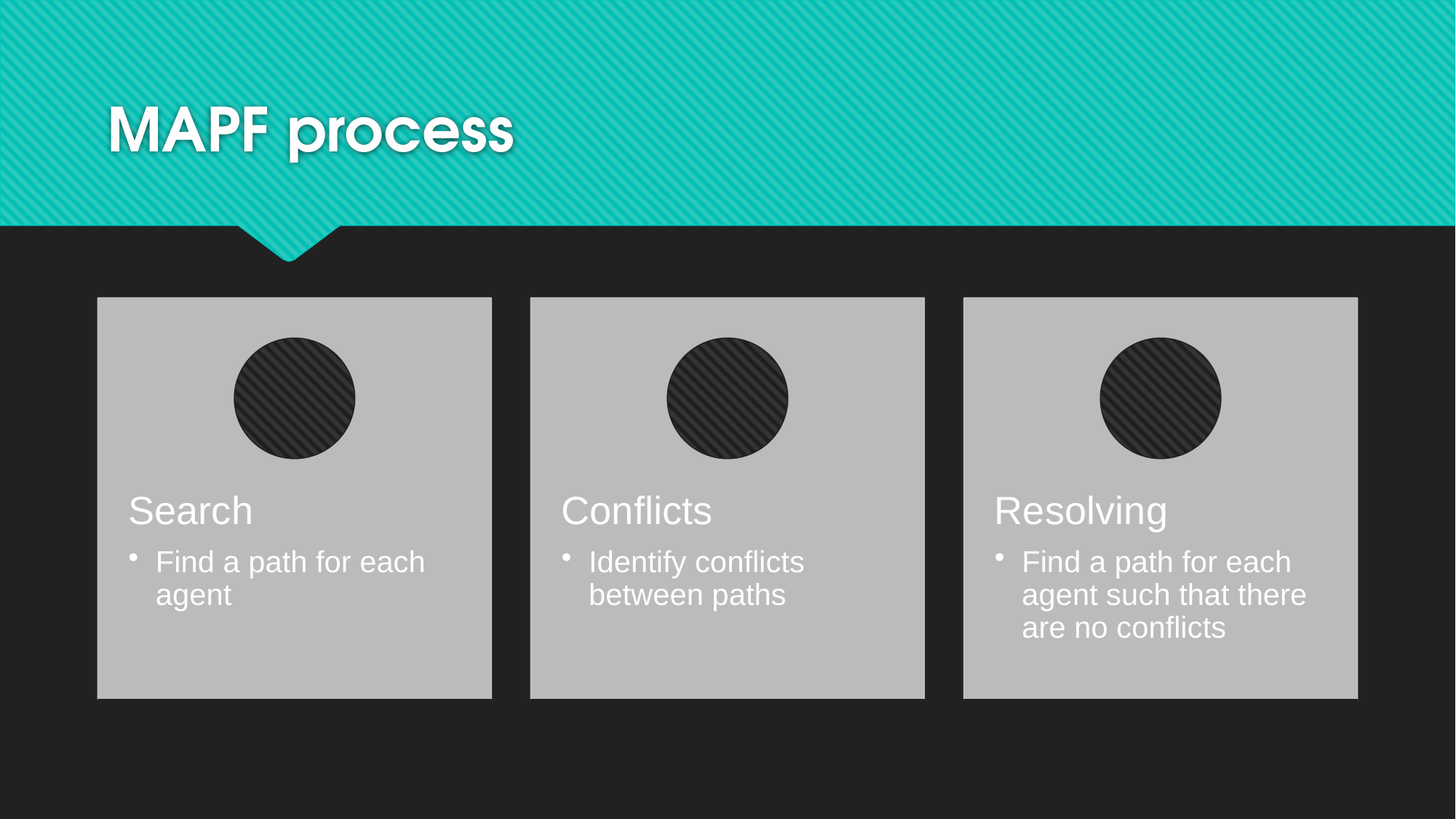

# MAPF process
Search
Find a path for each agent

Conflicts
Identify conflicts between paths

Resolving
Find a path for each agent such that there are no conflicts